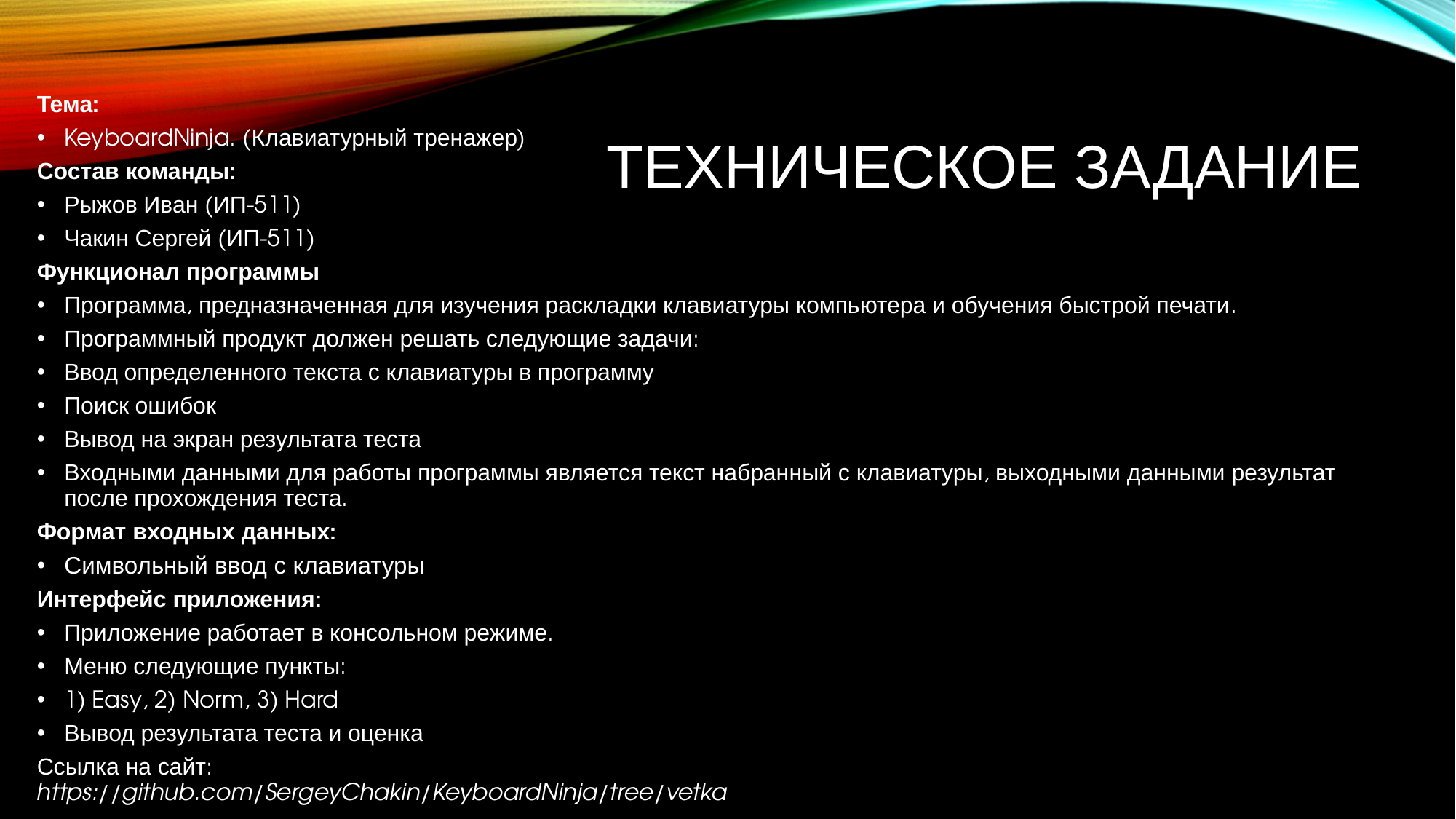

Тема:
KeyboardNinja. (Клавиатурный тренажер)
Состав команды:
Рыжов Иван (ИП-511)
Чакин Сергей (ИП-511)
Функционал программы
Программа, предназначенная для изучения раскладки клавиатуры компьютера и обучения быстрой печати.
Программный продукт должен решать следующие задачи:
Ввод определенного текста с клавиатуры в программу
Поиск ошибок
Вывод на экран результата теста
Входными данными для работы программы является текст набранный с клавиатуры, выходными данными результат после прохождения теста.
Формат входных данных:
Символьный ввод с клавиатуры
Интерфейс приложения:
Приложение работает в консольном режиме.
Меню следующие пункты:
1) Easy, 2) Norm, 3) Hard
Вывод результата теста и оценка
Ссылка на сайт:
https://github.com/SergeyChakin/KeyboardNinja/tree/vetka
# Техническое задание